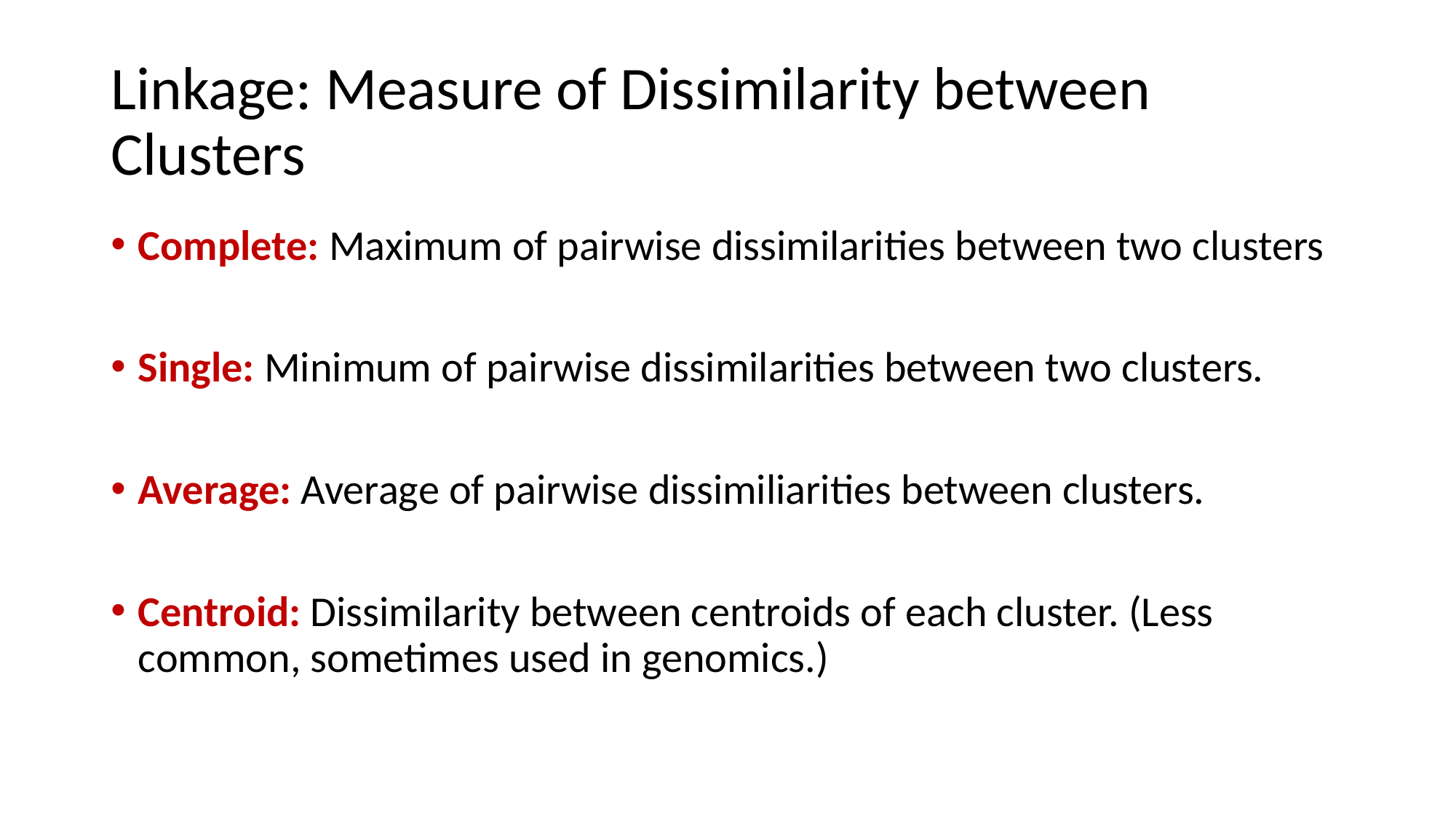

# Linkage: Measure of Dissimilarity between Clusters
Complete: Maximum of pairwise dissimilarities between two clusters

Single: Minimum of pairwise dissimilarities between two clusters.

Average: Average of pairwise dissimiliarities between clusters.

Centroid: Dissimilarity between centroids of each cluster. (Less common, sometimes used in genomics.)